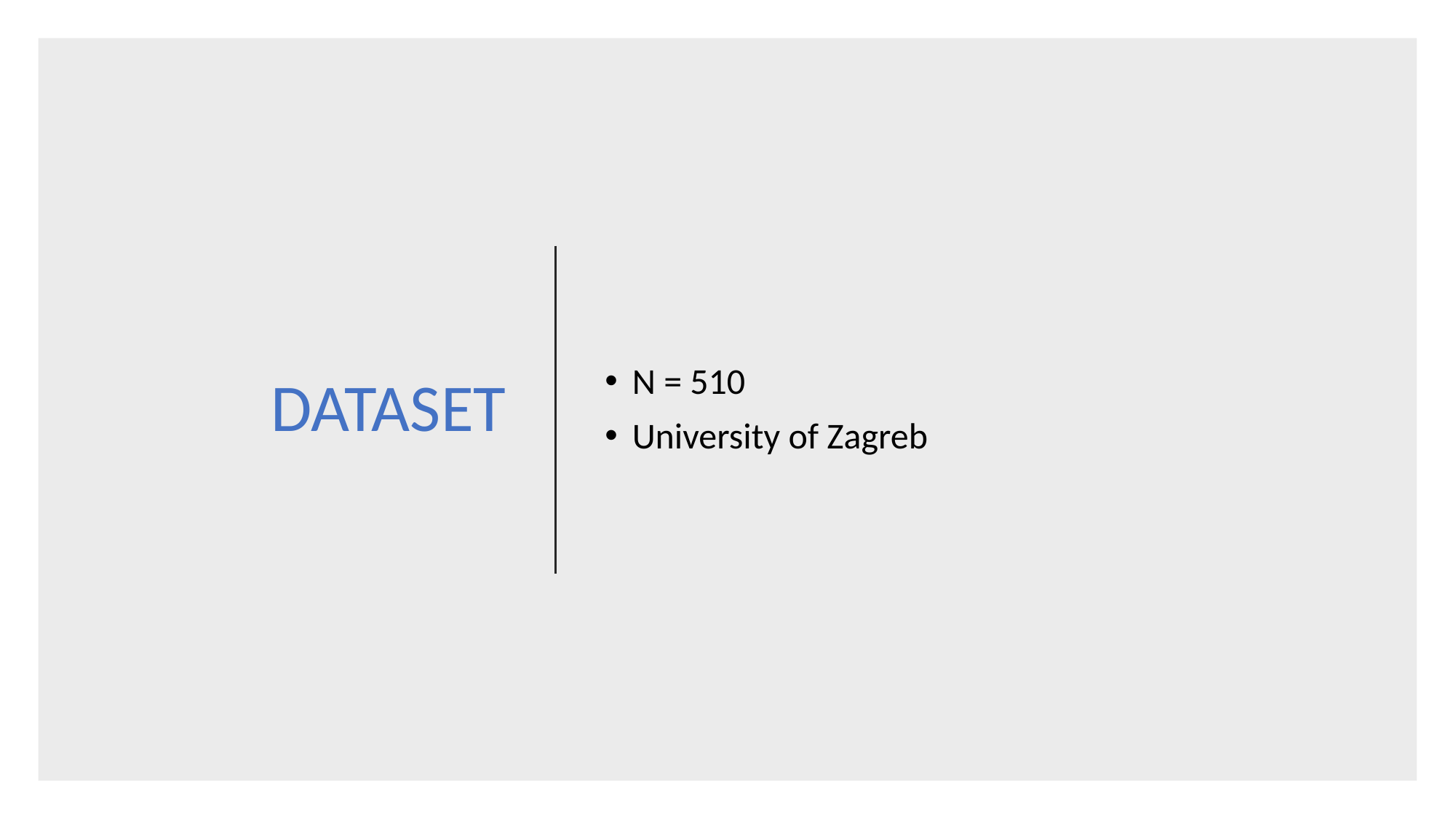

# DATASET
N = 510
University of Zagreb